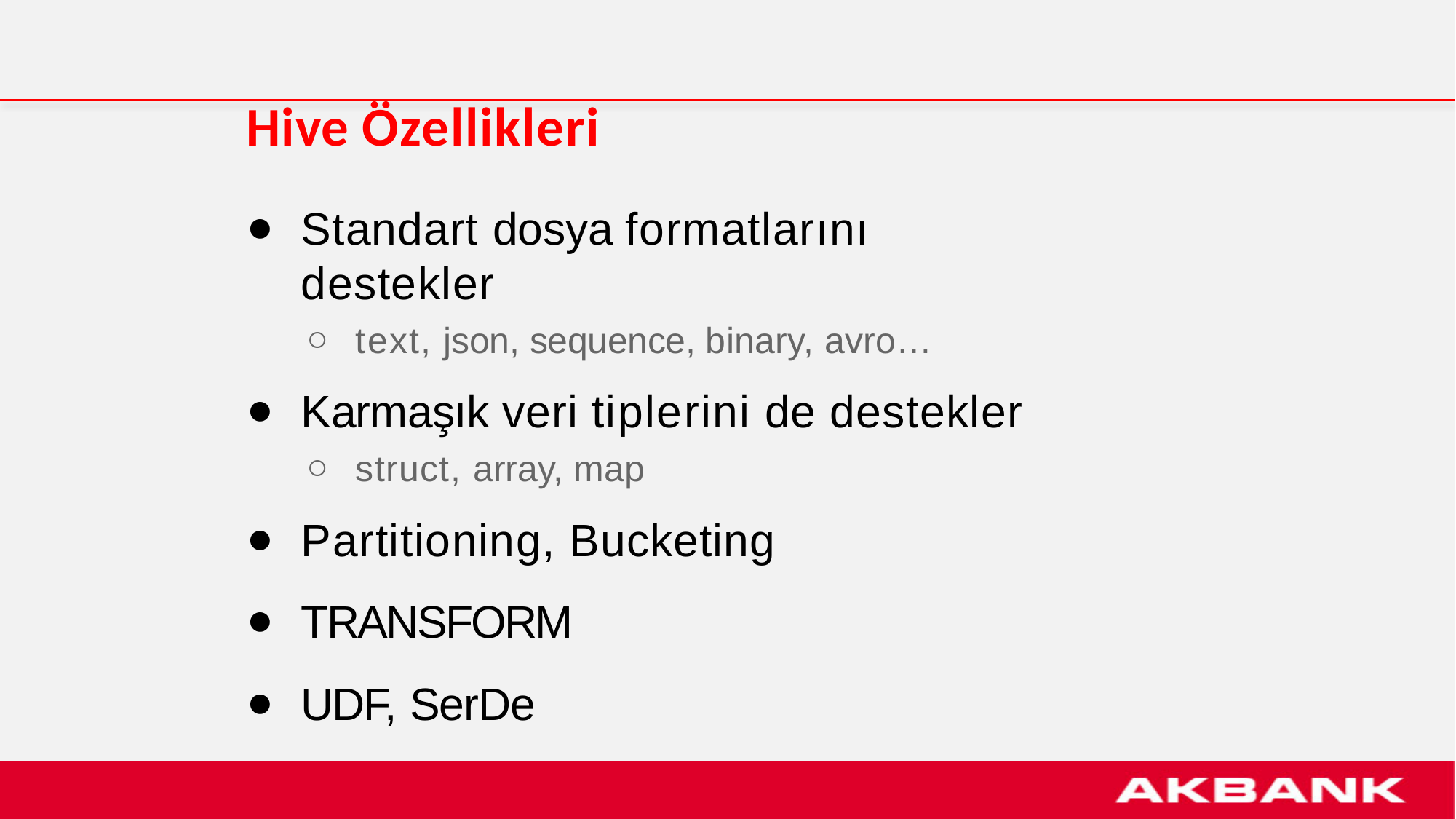

# Hive Özellikleri
Standart dosya formatlarını destekler
text, json, sequence, binary, avro…
Karmaşık veri tiplerini de destekler
struct, array, map
Partitioning, Bucketing
TRANSFORM
UDF, SerDe